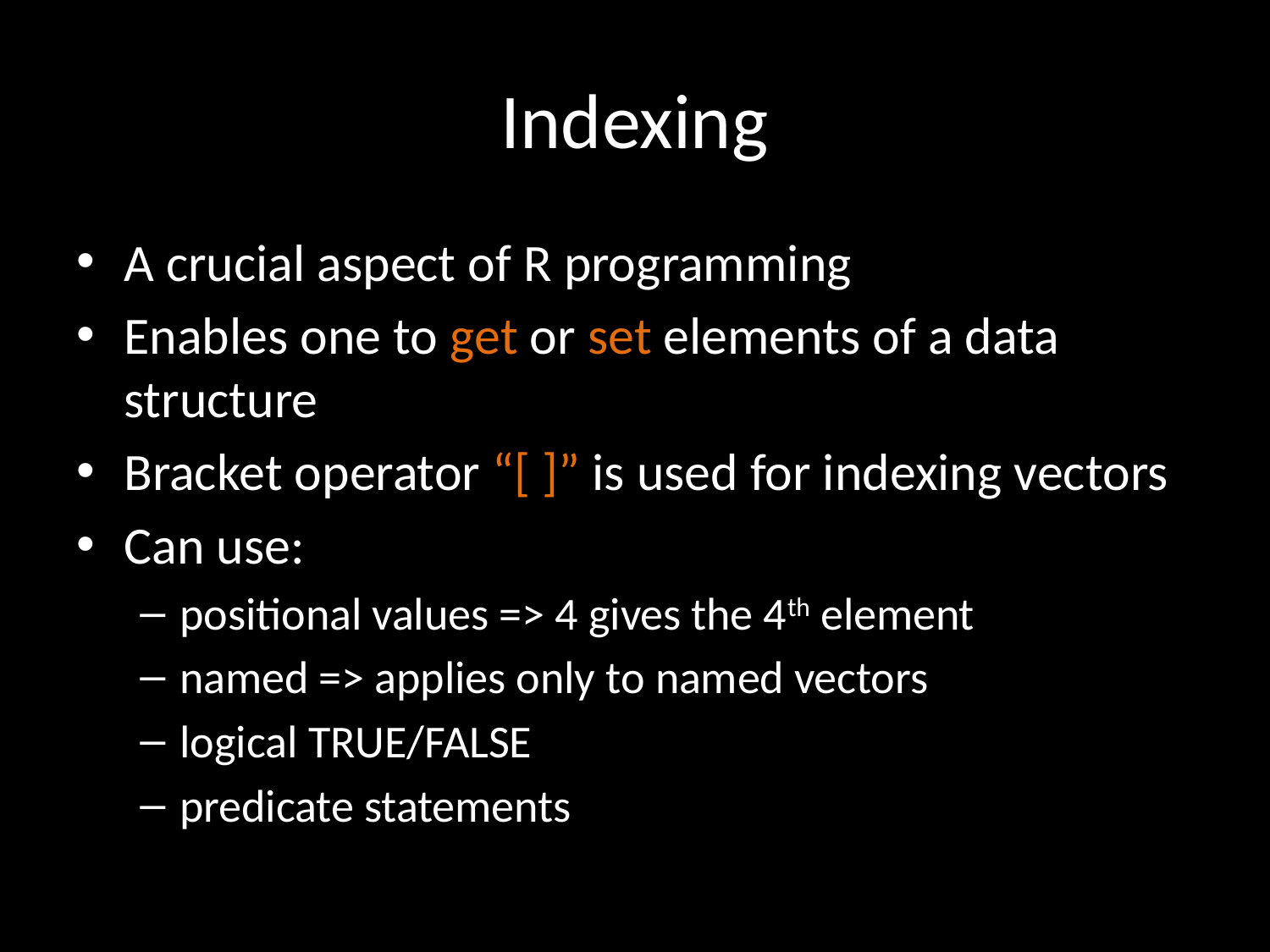

# Indexing
A crucial aspect of R programming
Enables one to get or set elements of a data structure
Bracket operator “[ ]” is used for indexing vectors
Can use:
positional values => 4 gives the 4th element
named => applies only to named vectors
logical TRUE/FALSE
predicate statements